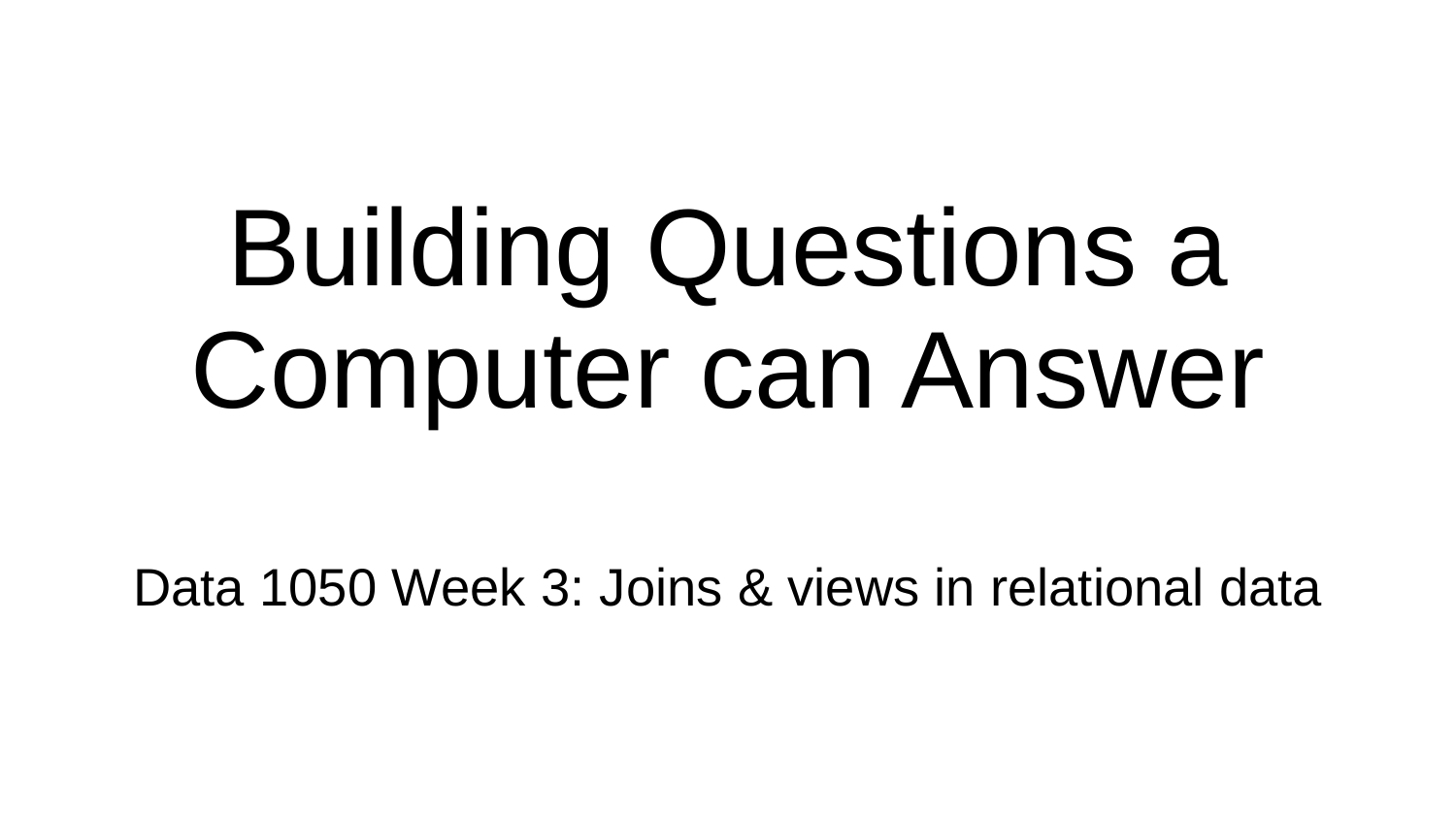

# Building Questions a Computer can Answer
Data 1050 Week 3: Joins & views in relational data